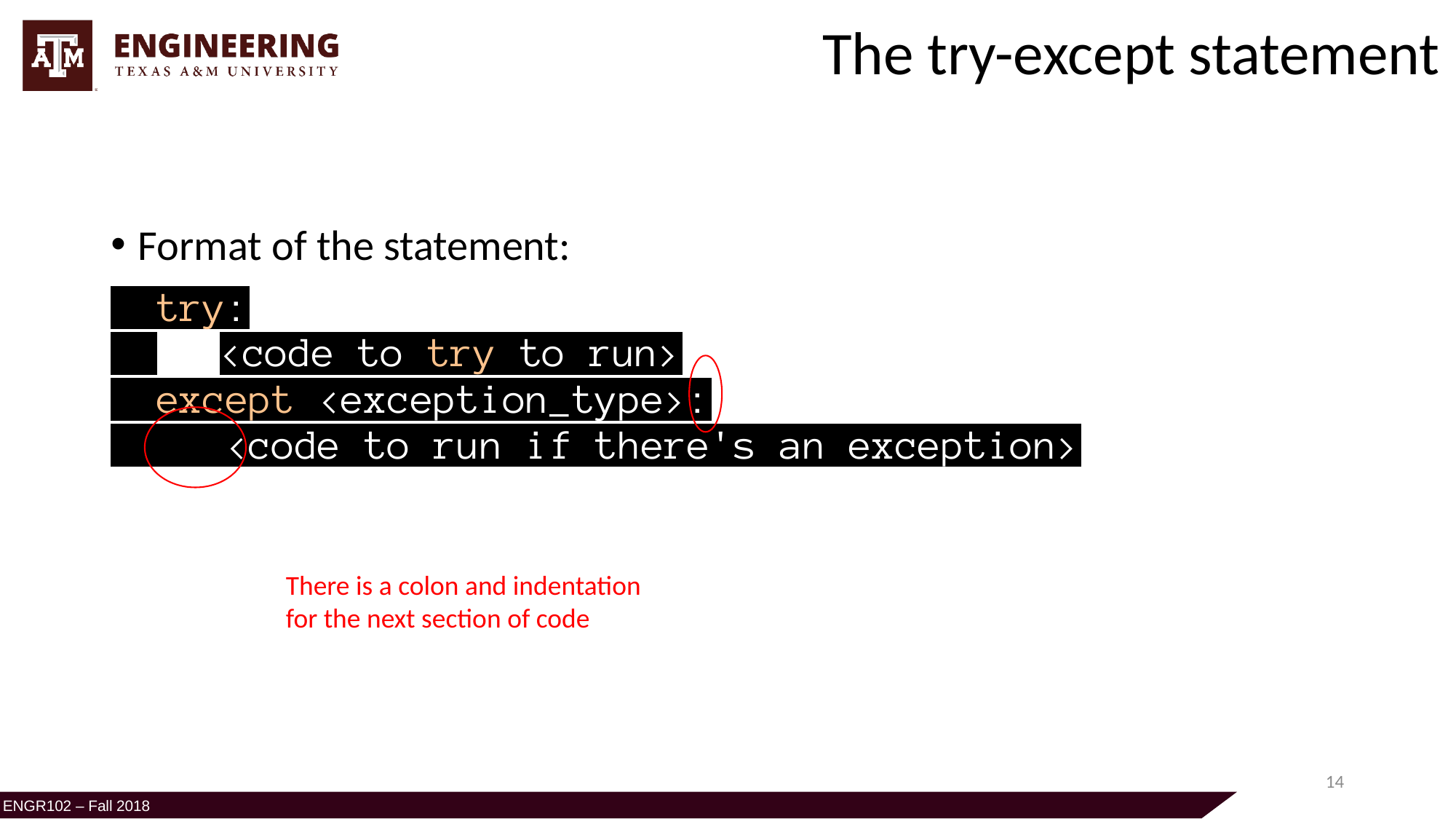

# The try-except statement
Format of the statement:
  try:
  	<code to try to run>
  except <exception_type>:
     <code to run if there's an exception>

There is a colon and indentation for the next section of code
14